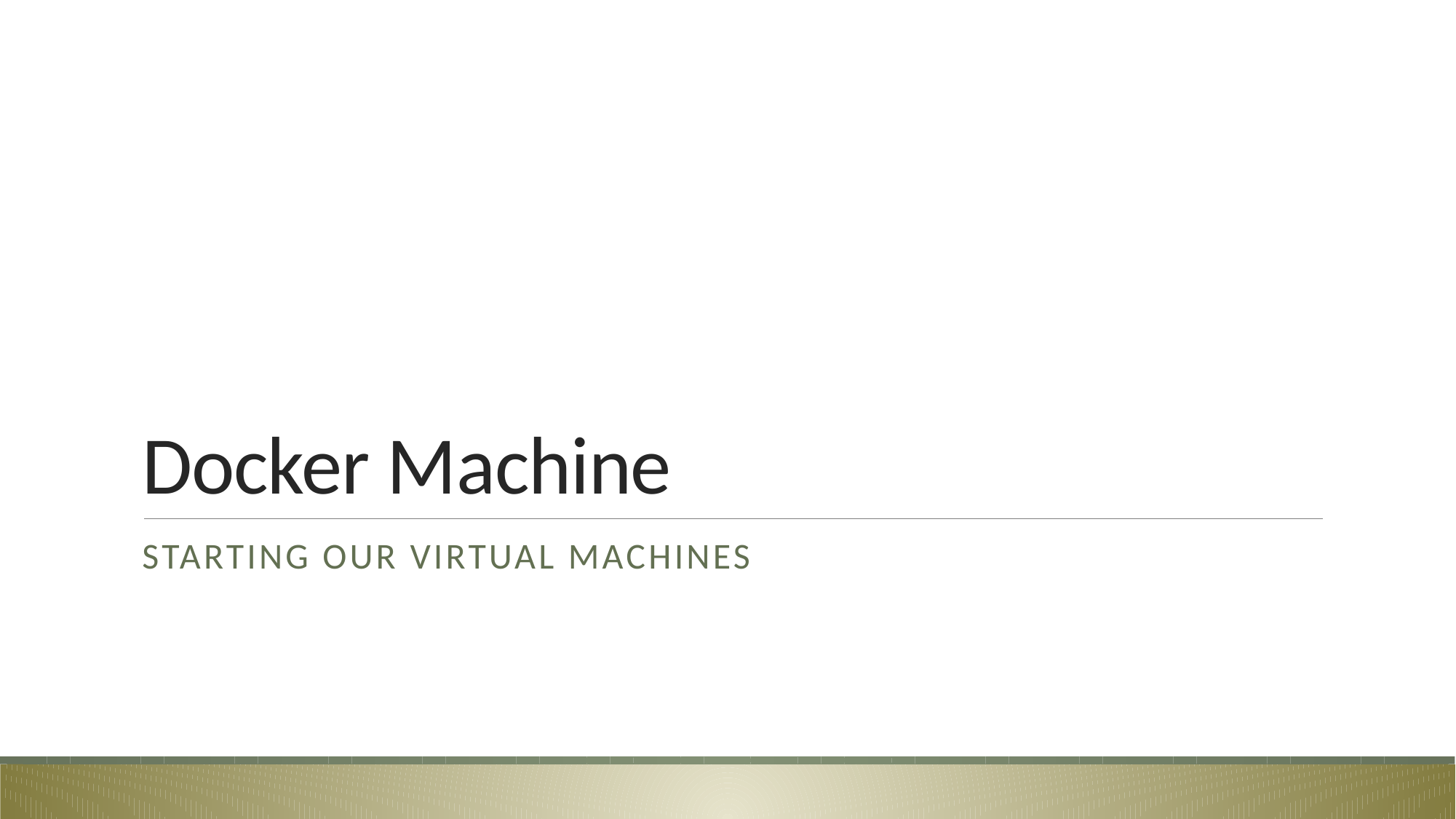

# Docker Machine
Starting our virtual machines